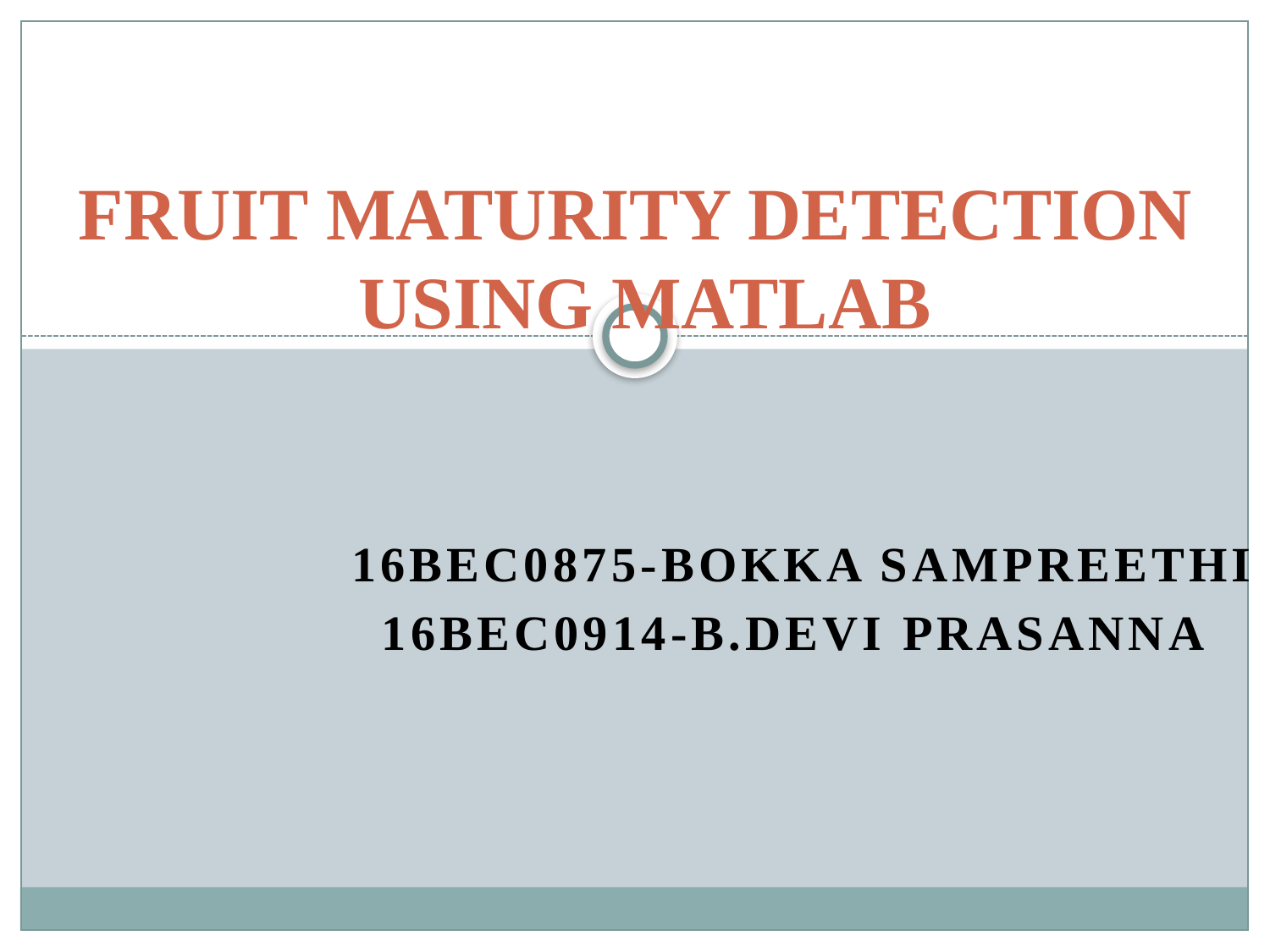

# FRUIT MATURITY DETECTION USING MATLAB
           16BEC0875-BOKKA SAMPREETHI
          16BEC0914-B.DEVI PRASANNA